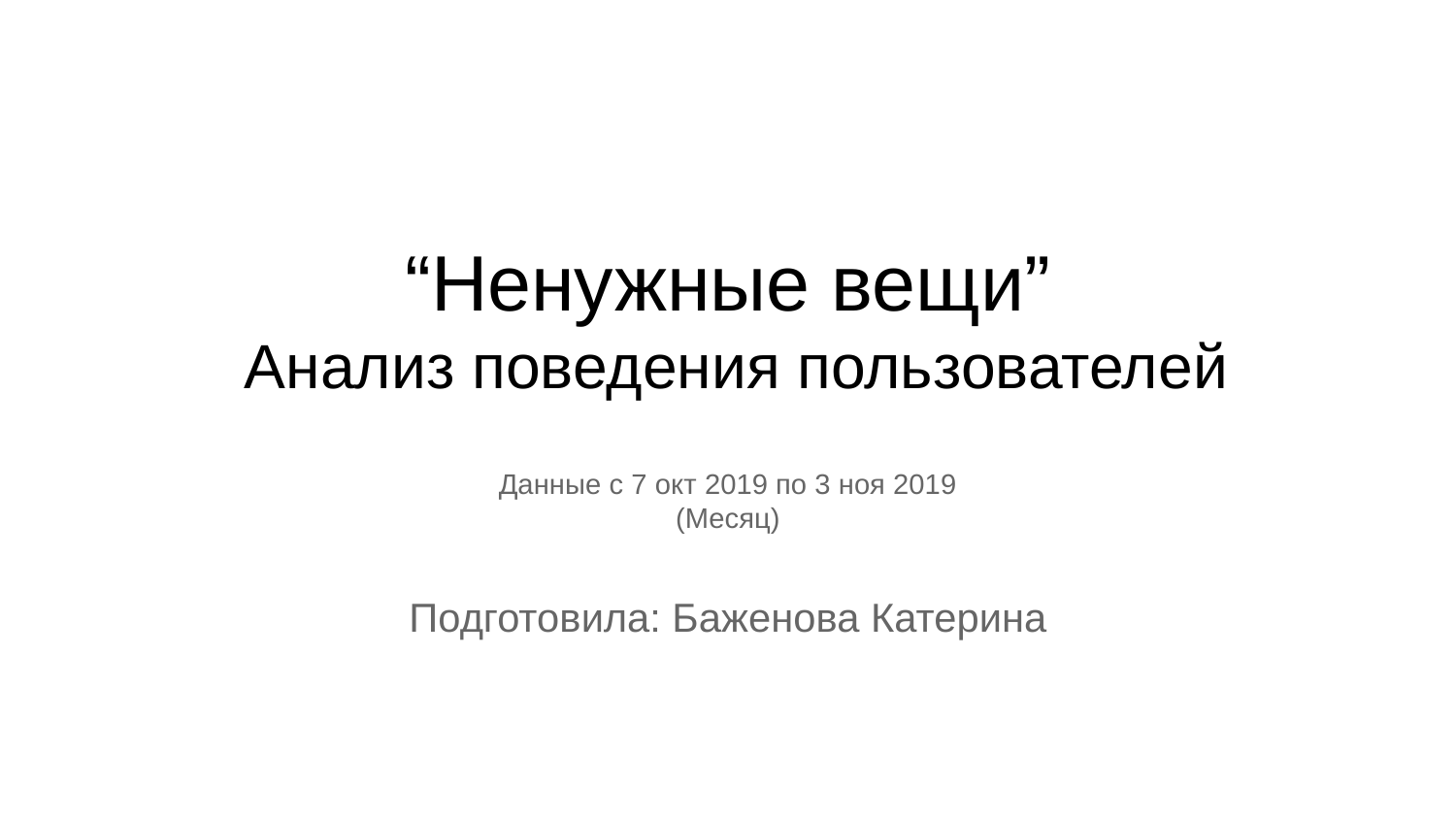

# “Ненужные вещи”
 Анализ поведения пользователей
Данные с 7 окт 2019 по 3 ноя 2019
(Месяц)
Подготовила: Баженова Катерина